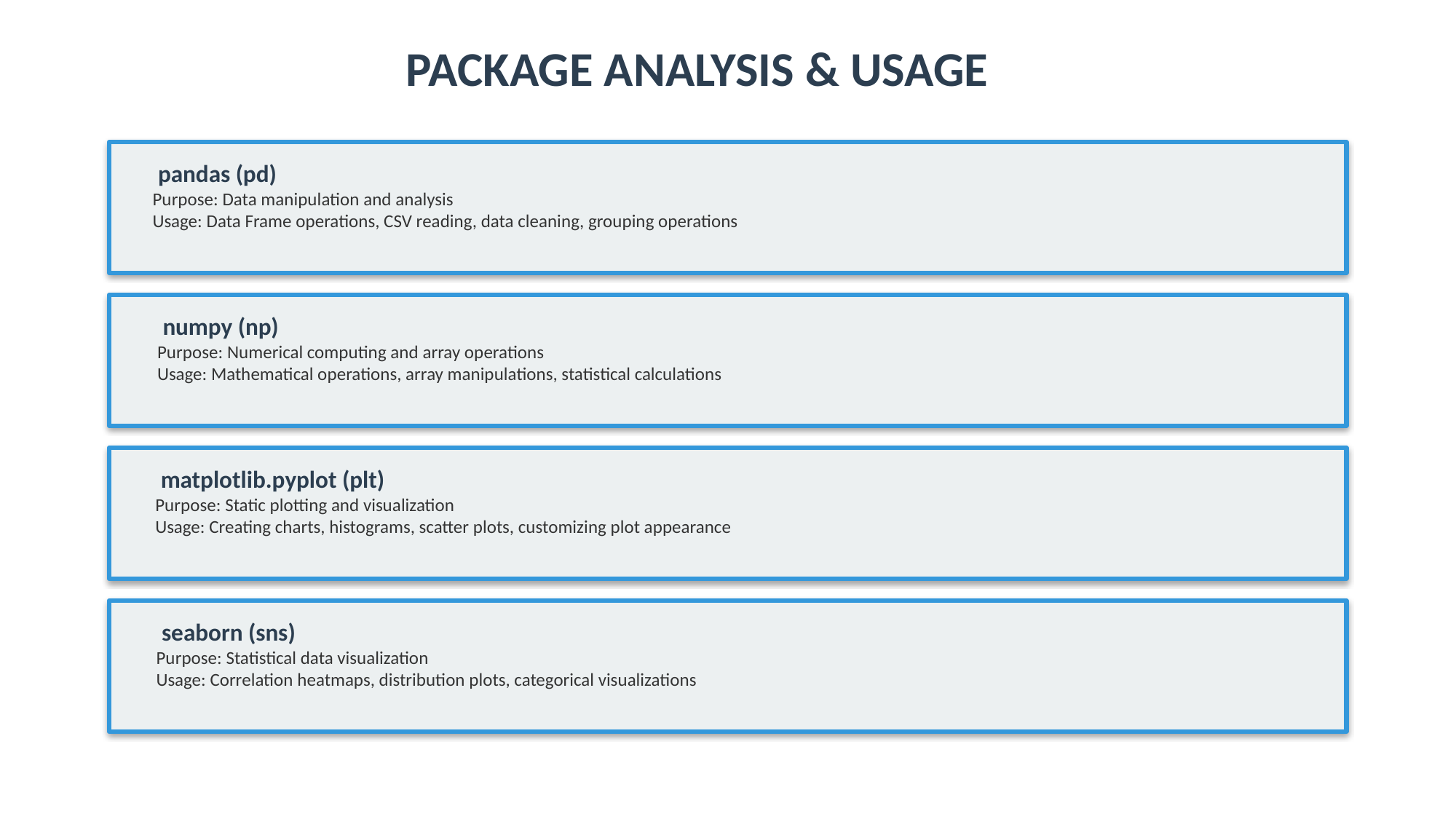

PACKAGE ANALYSIS & USAGE

 pandas (pd)
Purpose: Data manipulation and analysis
Usage: Data Frame operations, CSV reading, data cleaning, grouping operations

 numpy (np)
Purpose: Numerical computing and array operations
Usage: Mathematical operations, array manipulations, statistical calculations

 matplotlib.pyplot (plt)
Purpose: Static plotting and visualization
Usage: Creating charts, histograms, scatter plots, customizing plot appearance

 seaborn (sns)
Purpose: Statistical data visualization
Usage: Correlation heatmaps, distribution plots, categorical visualizations